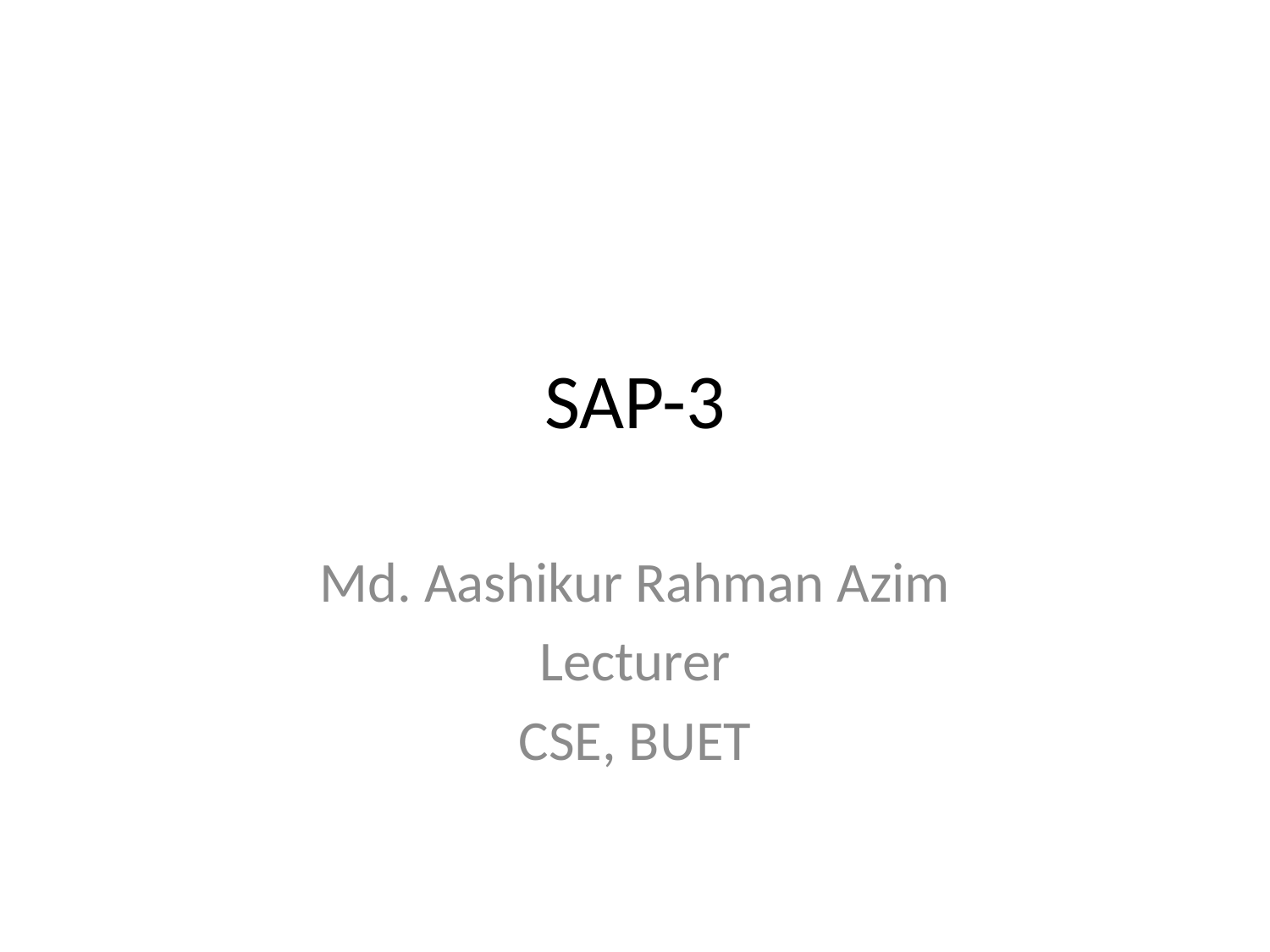

# SAP-3
Md. Aashikur Rahman Azim
Lecturer
CSE, BUET